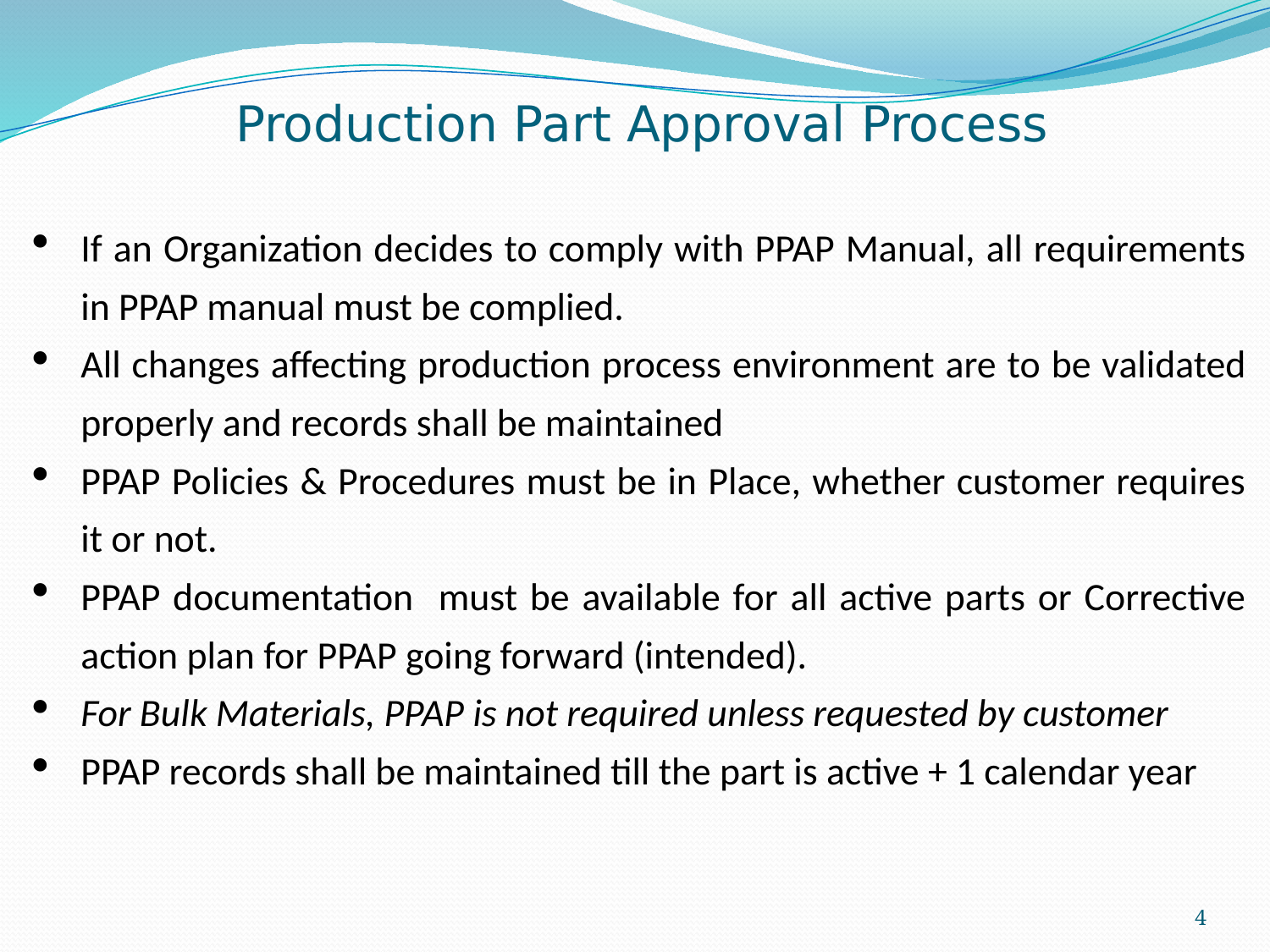

Production Part Approval Process

If an Organization decides to comply with PPAP Manual, all requirements in PPAP manual must be complied.
All changes affecting production process environment are to be validated properly and records shall be maintained
PPAP Policies & Procedures must be in Place, whether customer requires it or not.
PPAP documentation  must be available for all active parts or Corrective action plan for PPAP going forward (intended).
For Bulk Materials, PPAP is not required unless requested by customer
PPAP records shall be maintained till the part is active + 1 calendar year
4